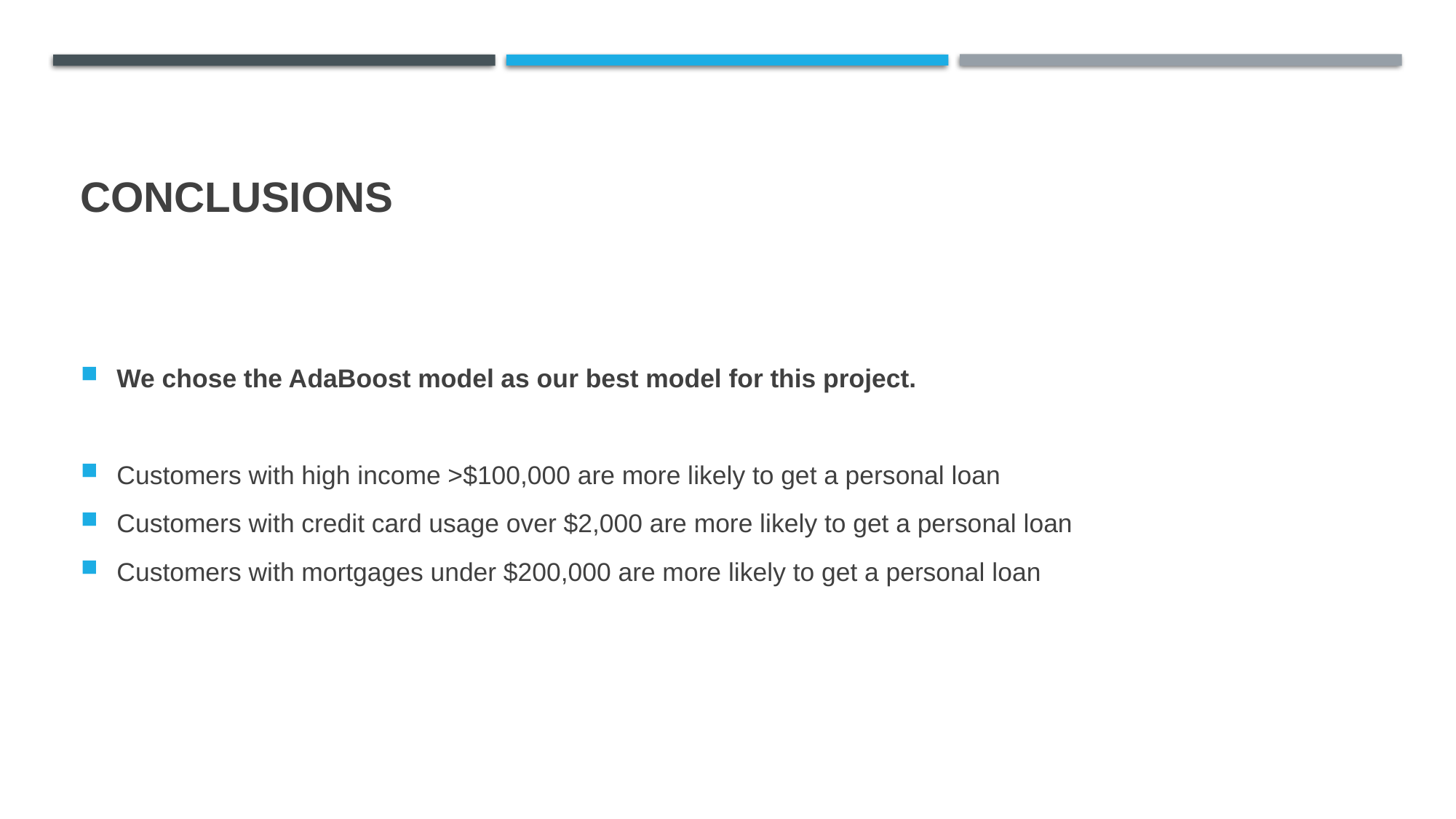

# Conclusions
We chose the AdaBoost model as our best model for this project.

Customers with high income >$100,000 are more likely to get a personal loan
Customers with credit card usage over $2,000 are more likely to get a personal loan
Customers with mortgages under $200,000 are more likely to get a personal loan